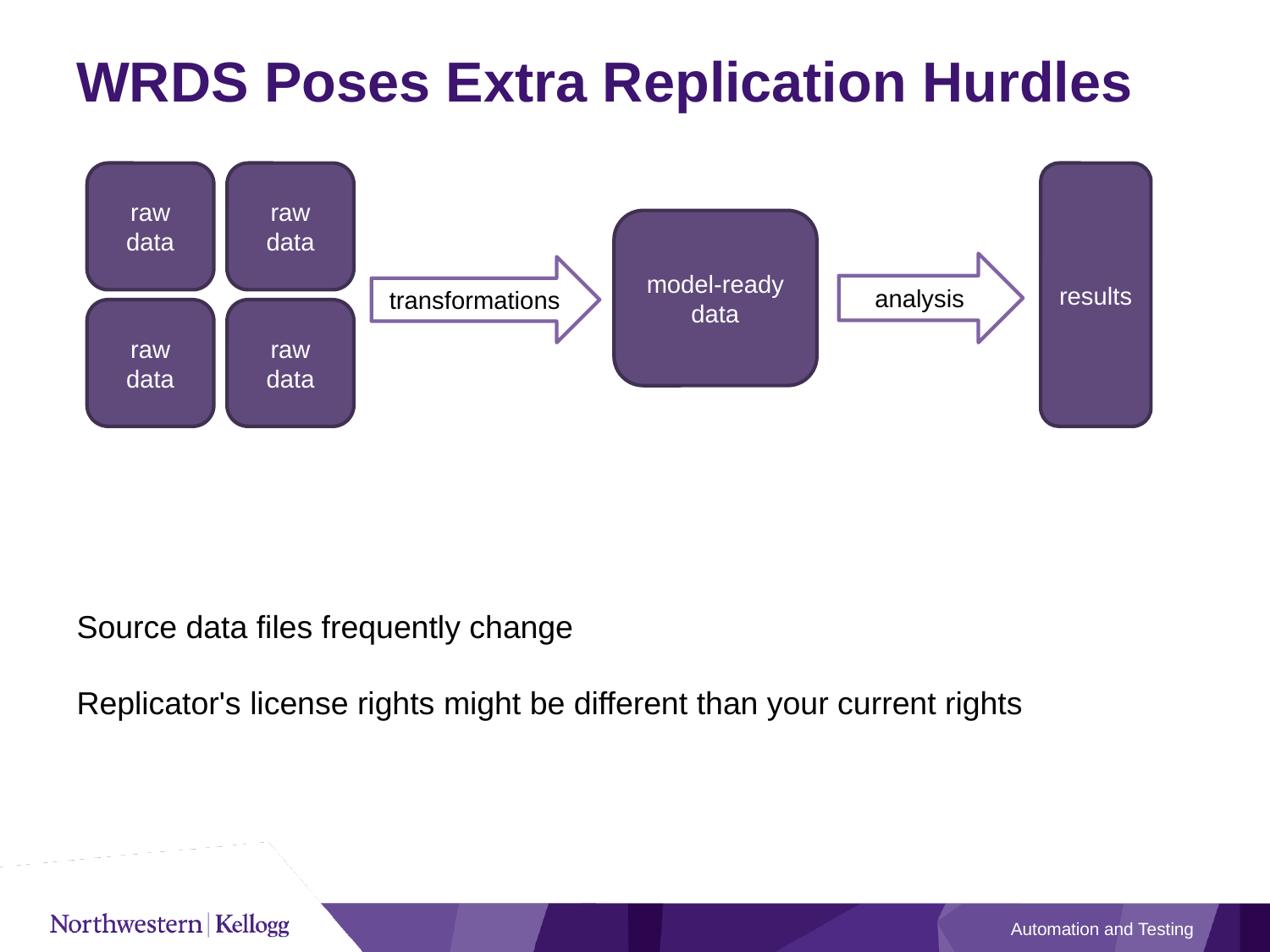

# WRDS Poses Extra Replication Hurdles
raw data
results
raw data
model-ready data
analysis
transformations
raw data
raw data
Source data files frequently change

Replicator's license rights might be different than your current rights
Automation and Testing